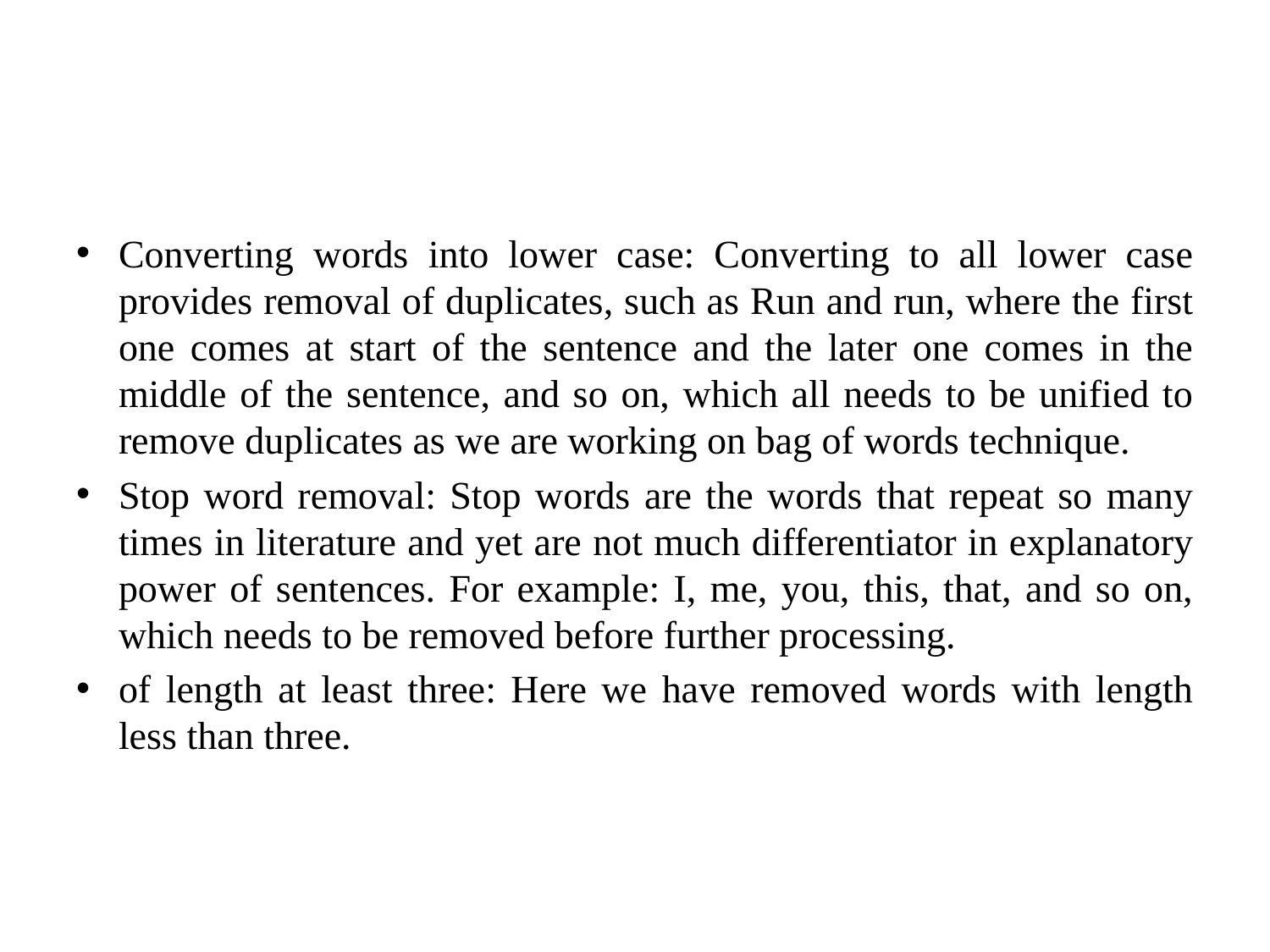

#
Converting words into lower case: Converting to all lower case provides removal of duplicates, such as Run and run, where the first one comes at start of the sentence and the later one comes in the middle of the sentence, and so on, which all needs to be unified to remove duplicates as we are working on bag of words technique.
Stop word removal: Stop words are the words that repeat so many times in literature and yet are not much differentiator in explanatory power of sentences. For example: I, me, you, this, that, and so on, which needs to be removed before further processing.
of length at least three: Here we have removed words with length less than three.